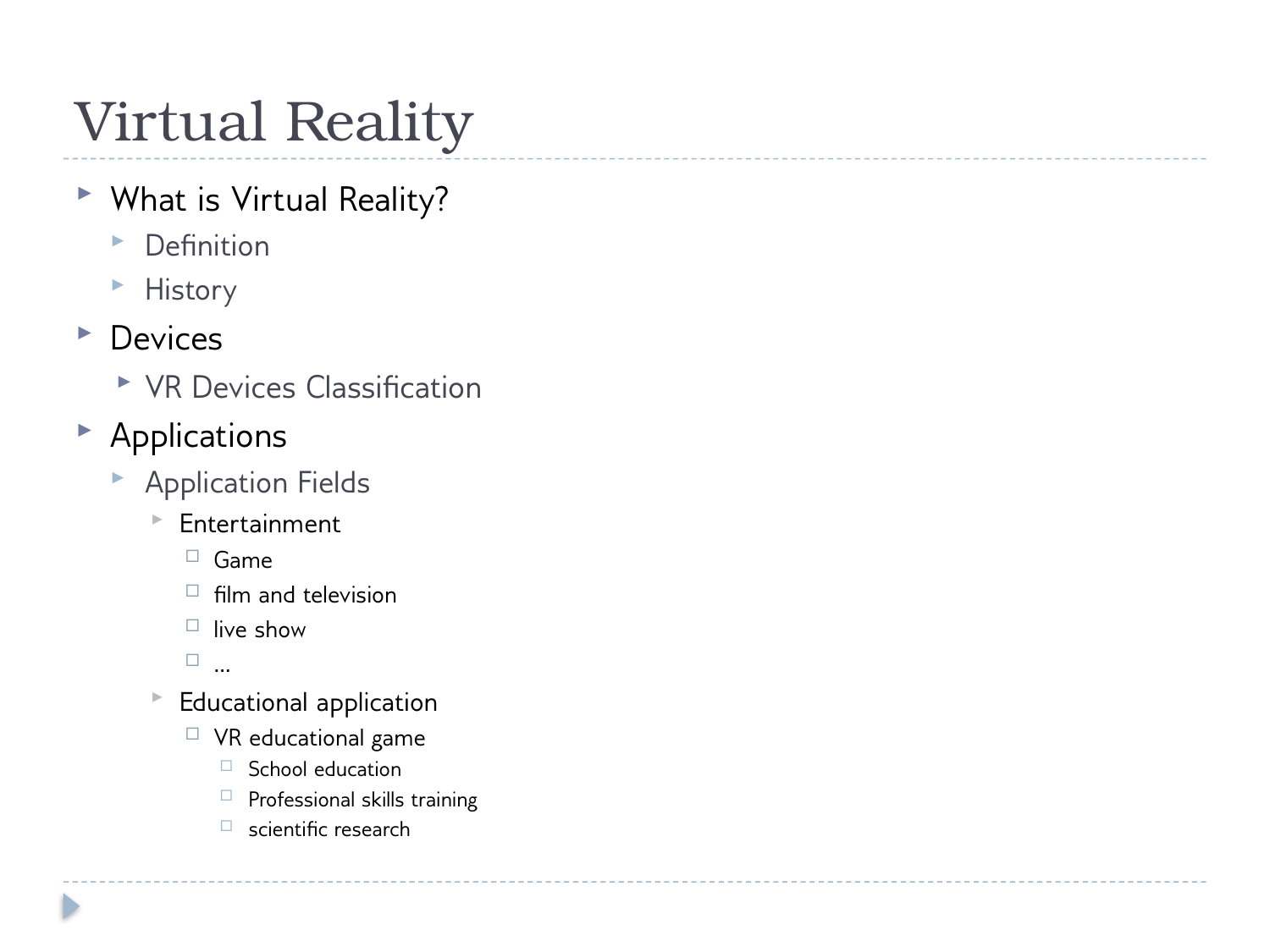

# Virtual Reality
What is Virtual Reality?
Definition
History
Devices
VR Devices Classification
Applications
Application Fields
Entertainment
Game
film and television
live show
…
Educational application
VR educational game
School education
Professional skills training
scientific research